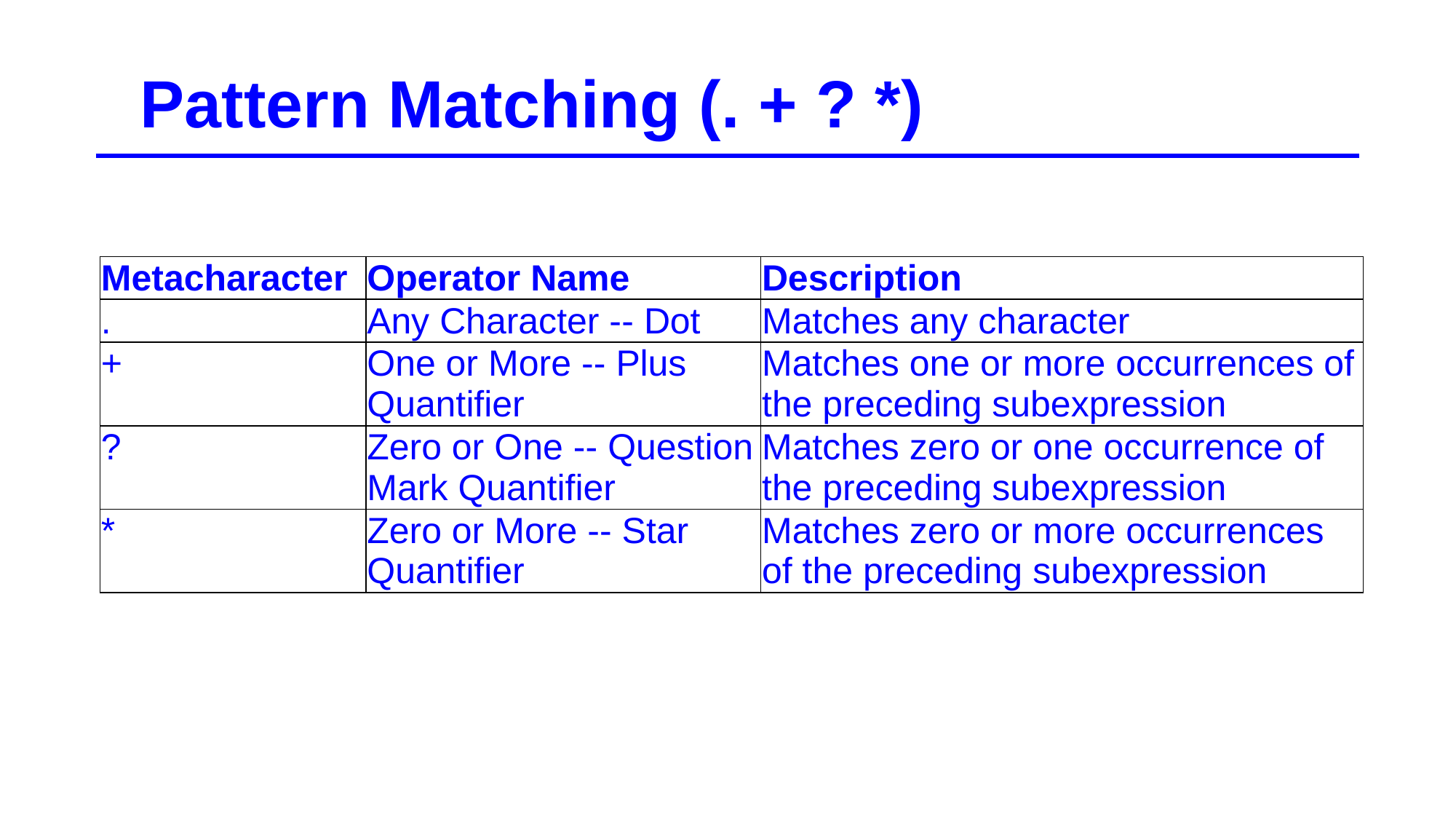

Pattern Matching (. + ? *)
| Metacharacter | Operator Name | Description |
| --- | --- | --- |
| . | Any Character -- Dot | Matches any character |
| + | One or More -- Plus Quantifier | Matches one or more occurrences of the preceding subexpression |
| ? | Zero or One -- Question Mark Quantifier | Matches zero or one occurrence of the preceding subexpression |
| \* | Zero or More -- Star Quantifier | Matches zero or more occurrences of the preceding subexpression |